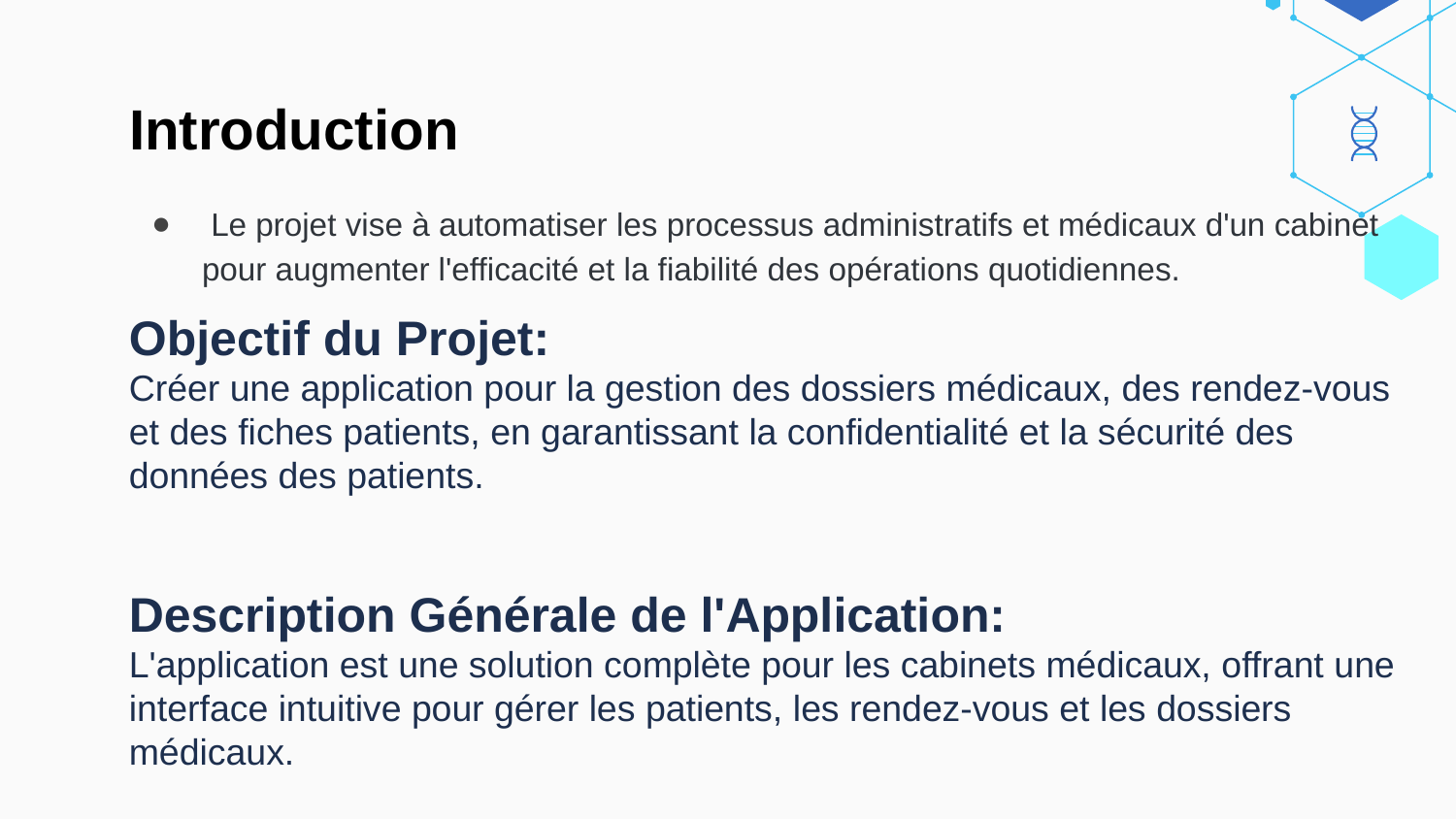

# Introduction
 Le projet vise à automatiser les processus administratifs et médicaux d'un cabinet pour augmenter l'efficacité et la fiabilité des opérations quotidiennes.

Objectif du Projet:
Créer une application pour la gestion des dossiers médicaux, des rendez-vous et des fiches patients, en garantissant la confidentialité et la sécurité des données des patients.

Description Générale de l'Application:
L'application est une solution complète pour les cabinets médicaux, offrant une interface intuitive pour gérer les patients, les rendez-vous et les dossiers médicaux.